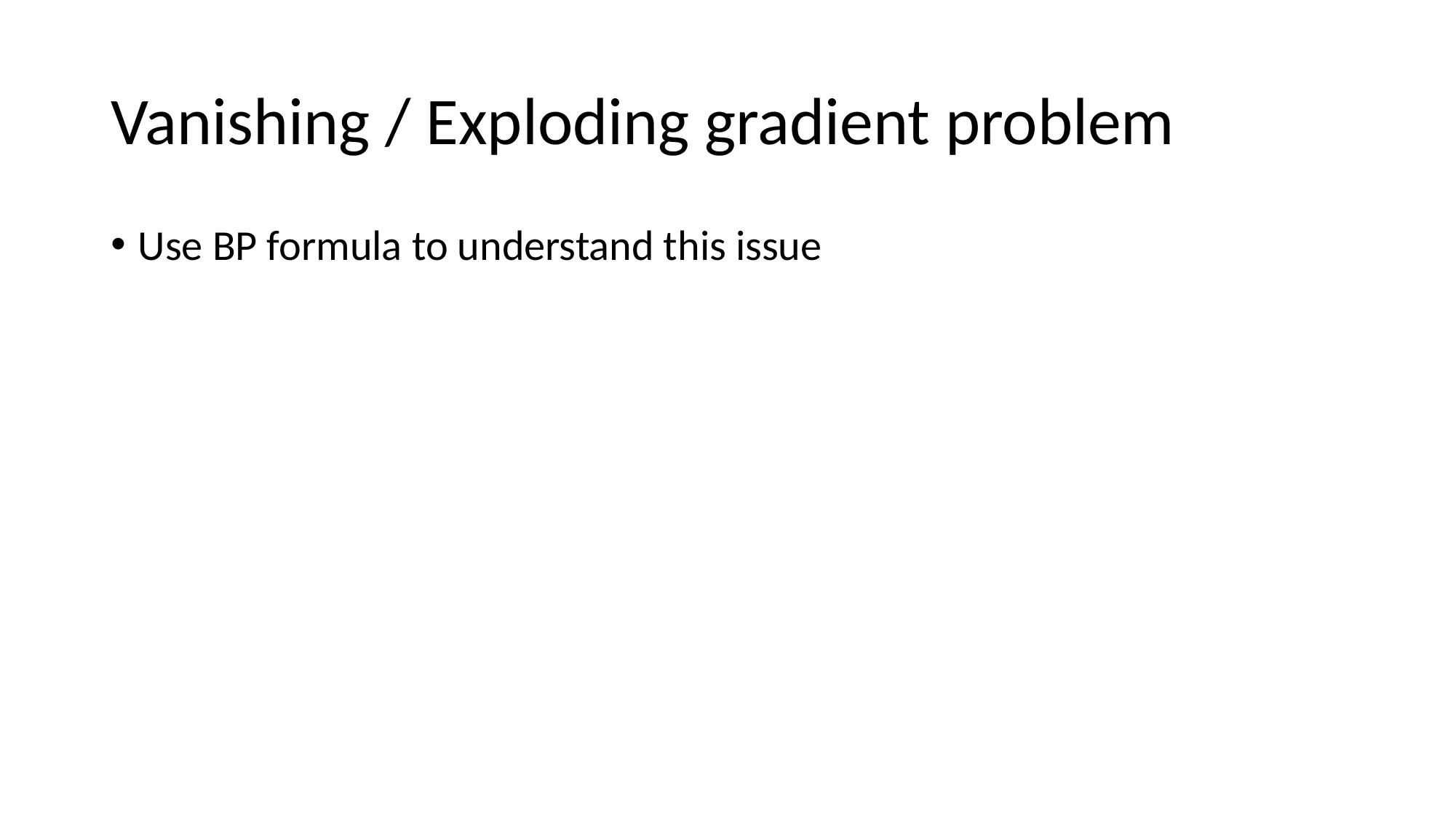

# Vanishing / Exploding gradient problem
Use BP formula to understand this issue